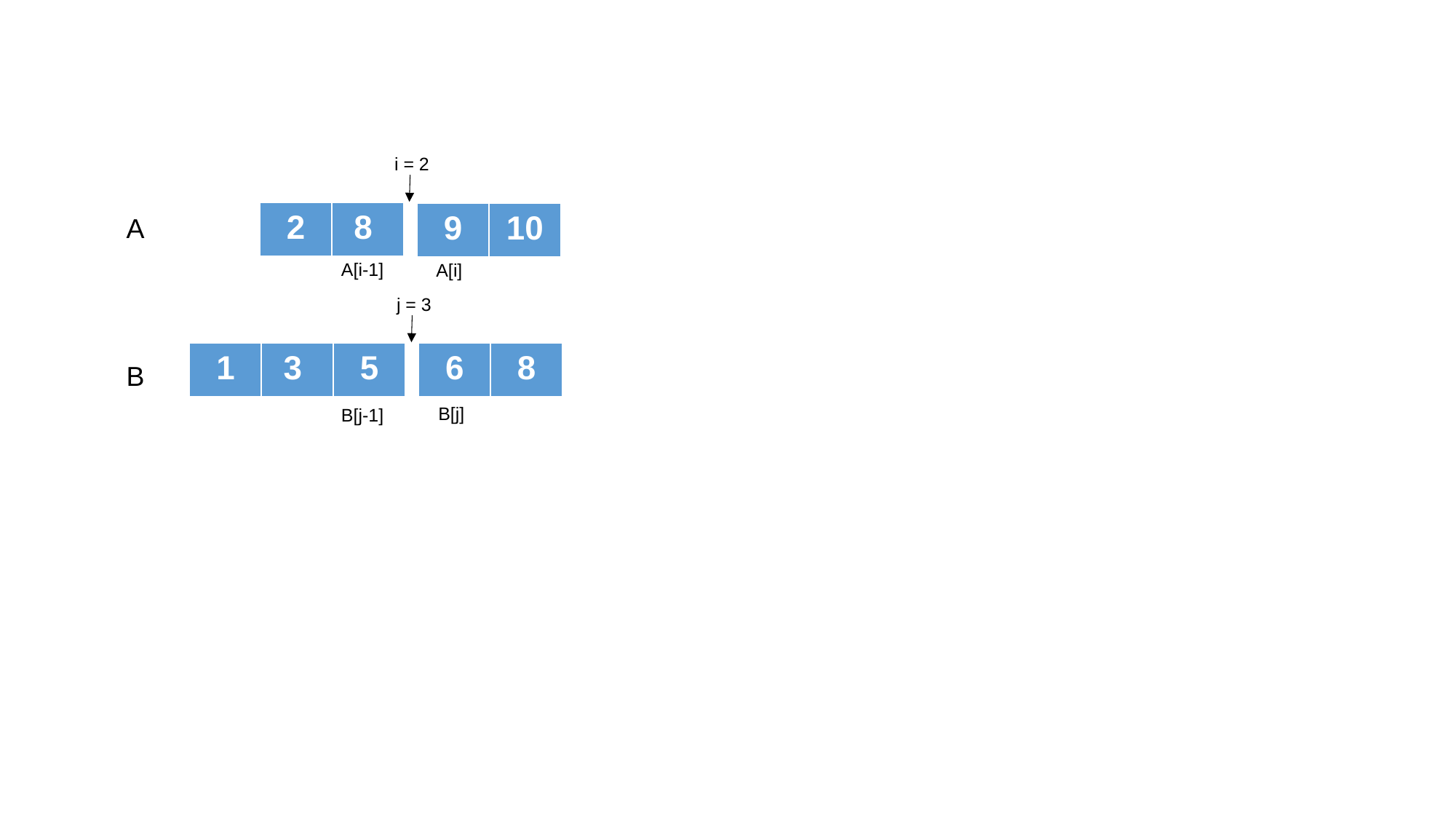

i = 2
| 2 | 8 |
| --- | --- |
| 9 | 10 |
| --- | --- |
A
A[i-1]
A[i]
j = 3
| 6 | 8 |
| --- | --- |
| 1 | 3 | 5 |
| --- | --- | --- |
B
B[j]
B[j-1]